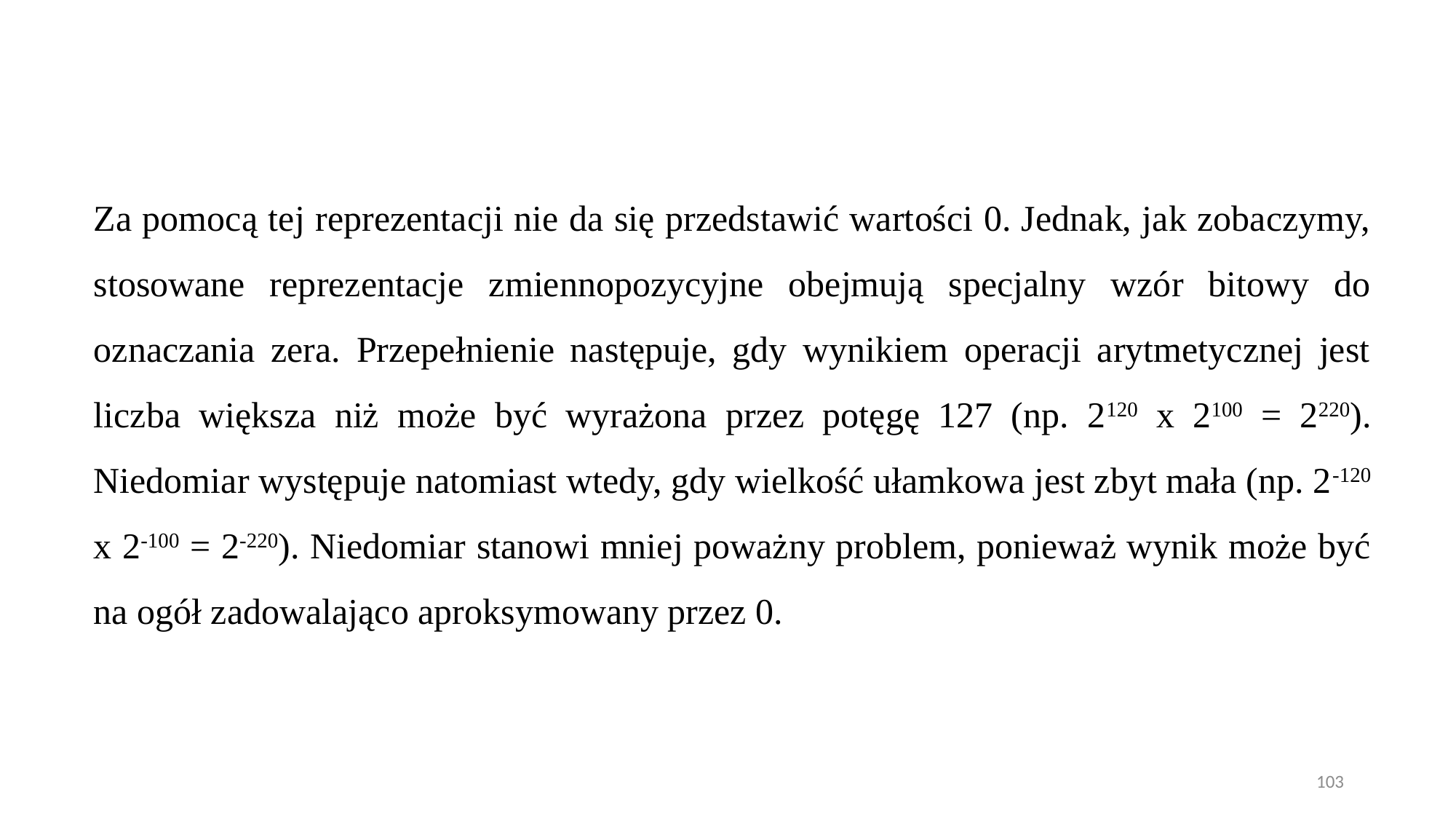

Za pomocą tej reprezentacji nie da się przedstawić wartości 0. Jednak, jak zobaczymy, stosowane reprezentacje zmiennopozycyjne obejmują specjalny wzór bitowy do oznaczania zera. Przepełnienie następuje, gdy wynikiem operacji arytmetycznej jest liczba większa niż może być wyrażona przez potęgę 127 (np. 2120 x 2100 = 2220). Niedomiar występuje natomiast wtedy, gdy wielkość ułamkowa jest zbyt mała (np. 2-120 x 2-100 = 2-220). Niedomiar stanowi mniej poważny problem, ponieważ wynik może być na ogół zadowalająco aproksymowany przez 0.
103